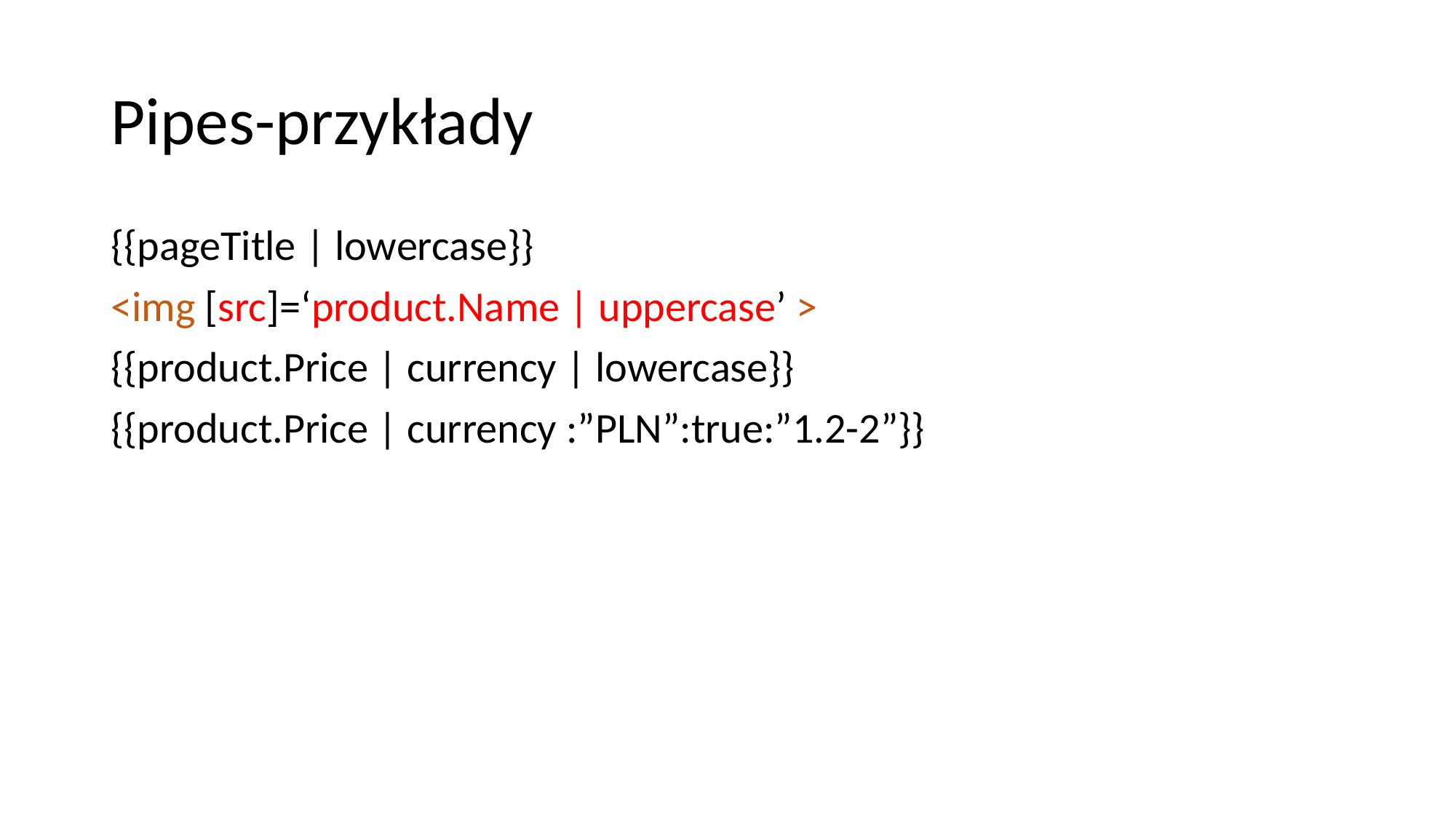

# Pipes-przykłady
{{pageTitle | lowercase}}
<img [src]=‘product.Name | uppercase’ >
{{product.Price | currency | lowercase}}
{{product.Price | currency :”PLN”:true:”1.2-2”}}